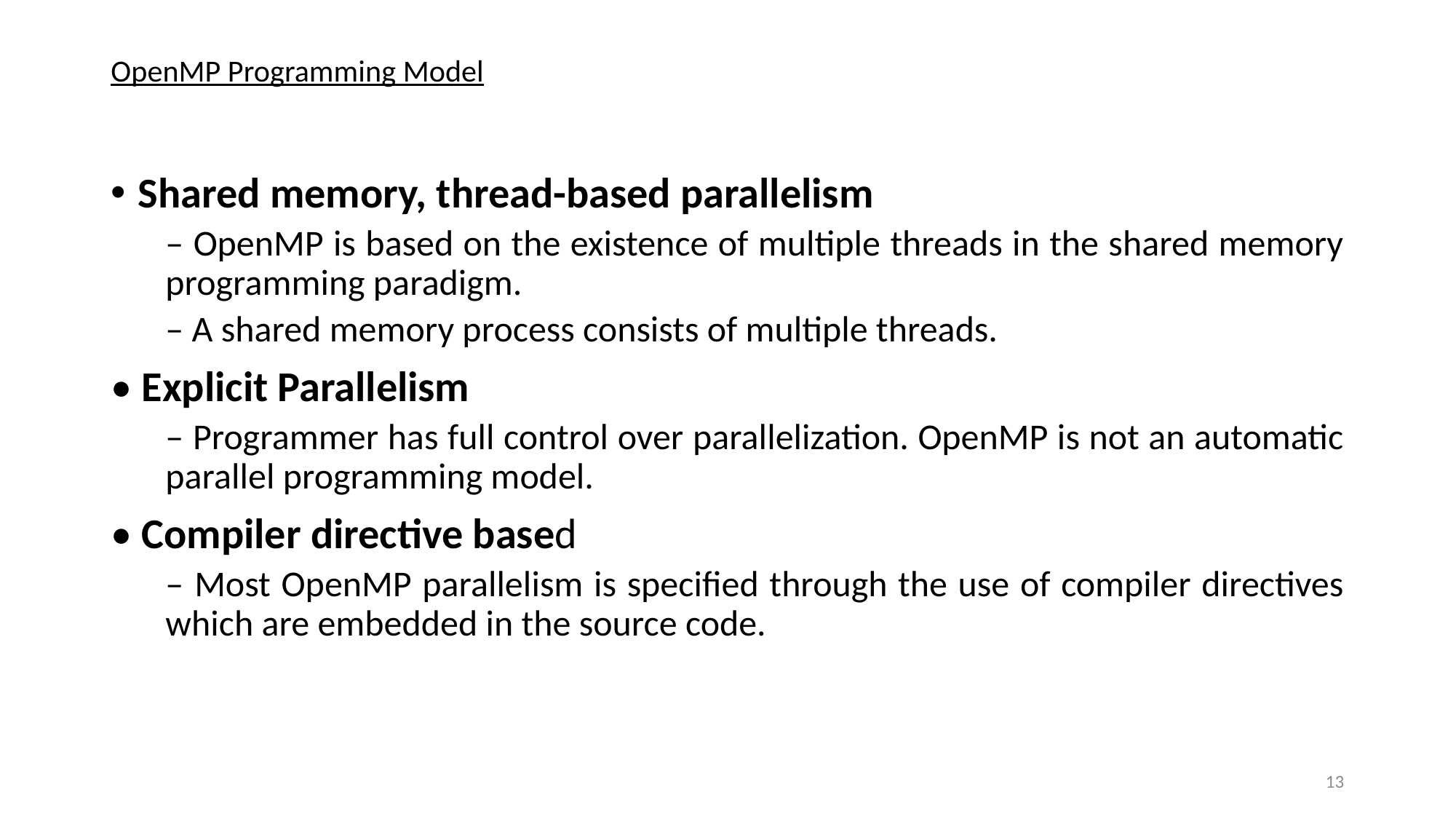

# OpenMP Programming Model
Shared memory, thread-based parallelism
– OpenMP is based on the existence of multiple threads in the shared memory programming paradigm.
– A shared memory process consists of multiple threads.
• Explicit Parallelism
– Programmer has full control over parallelization. OpenMP is not an automatic parallel programming model.
• Compiler directive based
– Most OpenMP parallelism is specified through the use of compiler directives which are embedded in the source code.
13